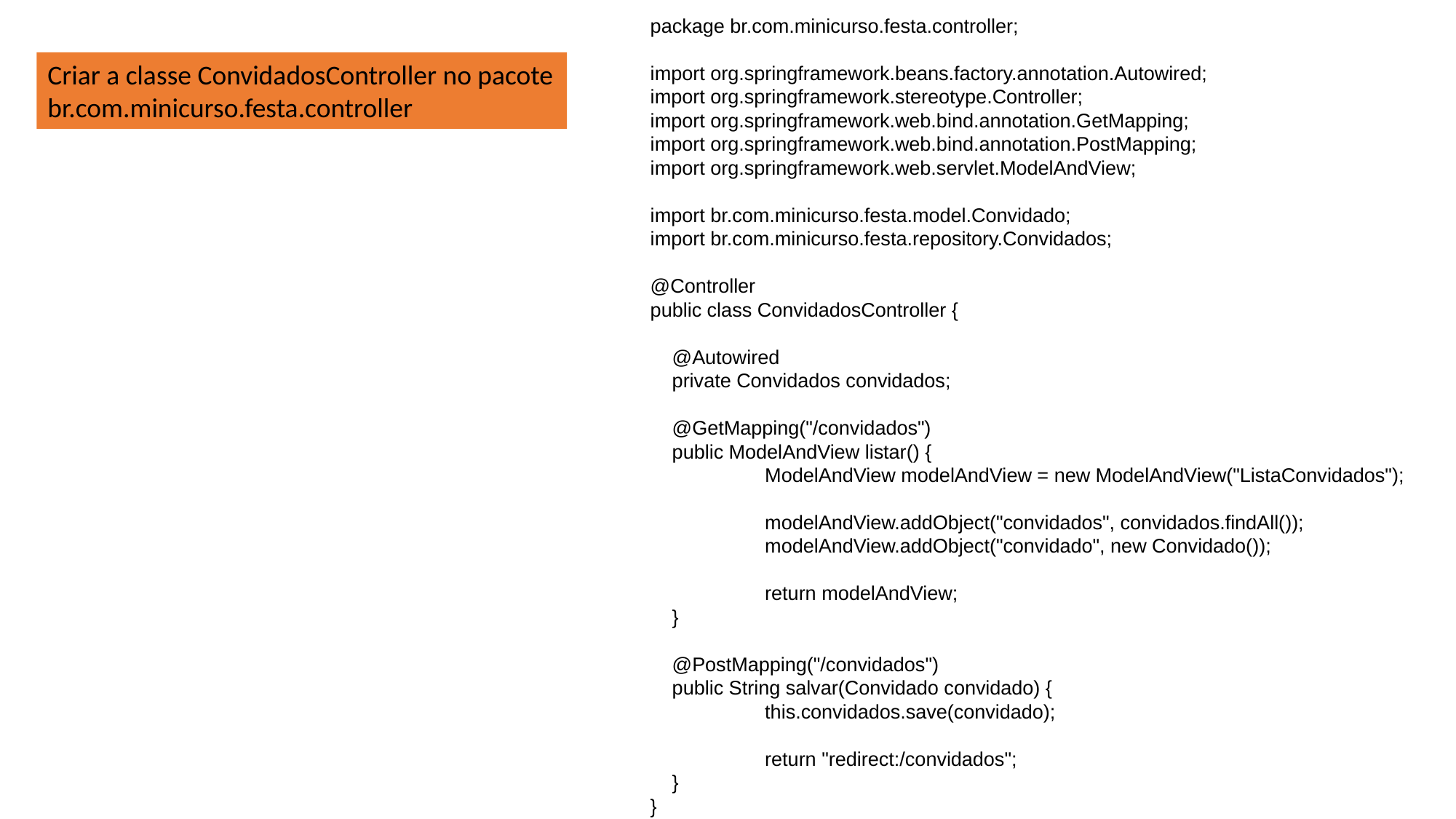

package br.com.minicurso.festa.controller;

import org.springframework.beans.factory.annotation.Autowired;
import org.springframework.stereotype.Controller;
import org.springframework.web.bind.annotation.GetMapping;
import org.springframework.web.bind.annotation.PostMapping;
import org.springframework.web.servlet.ModelAndView;

import br.com.minicurso.festa.model.Convidado;
import br.com.minicurso.festa.repository.Convidados;

@Controller
public class ConvidadosController {

    @Autowired
    private Convidados convidados;

    @GetMapping("/convidados")
    public ModelAndView listar() {
   	 ModelAndView modelAndView = new ModelAndView("ListaConvidados");

   	 modelAndView.addObject("convidados", convidados.findAll());
   	 modelAndView.addObject("convidado", new Convidado());

   	 return modelAndView;
    }

    @PostMapping("/convidados")
    public String salvar(Convidado convidado) {
   	 this.convidados.save(convidado);

   	 return "redirect:/convidados";
    }
}

Criar a classe ConvidadosController no pacote br.com.minicurso.festa.controller